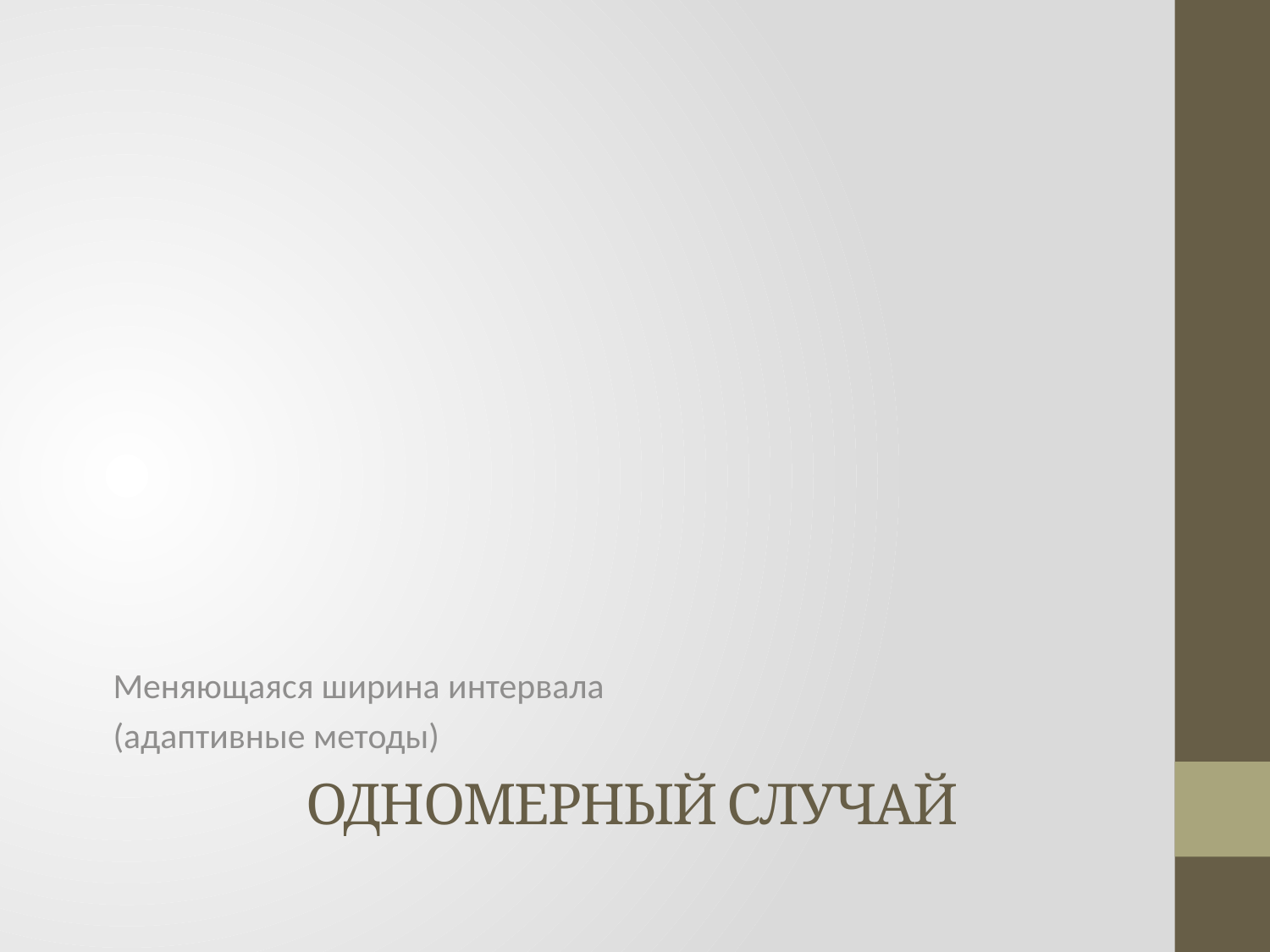

Меняющаяся ширина интервала
(адаптивные методы)
# Одномерный случай